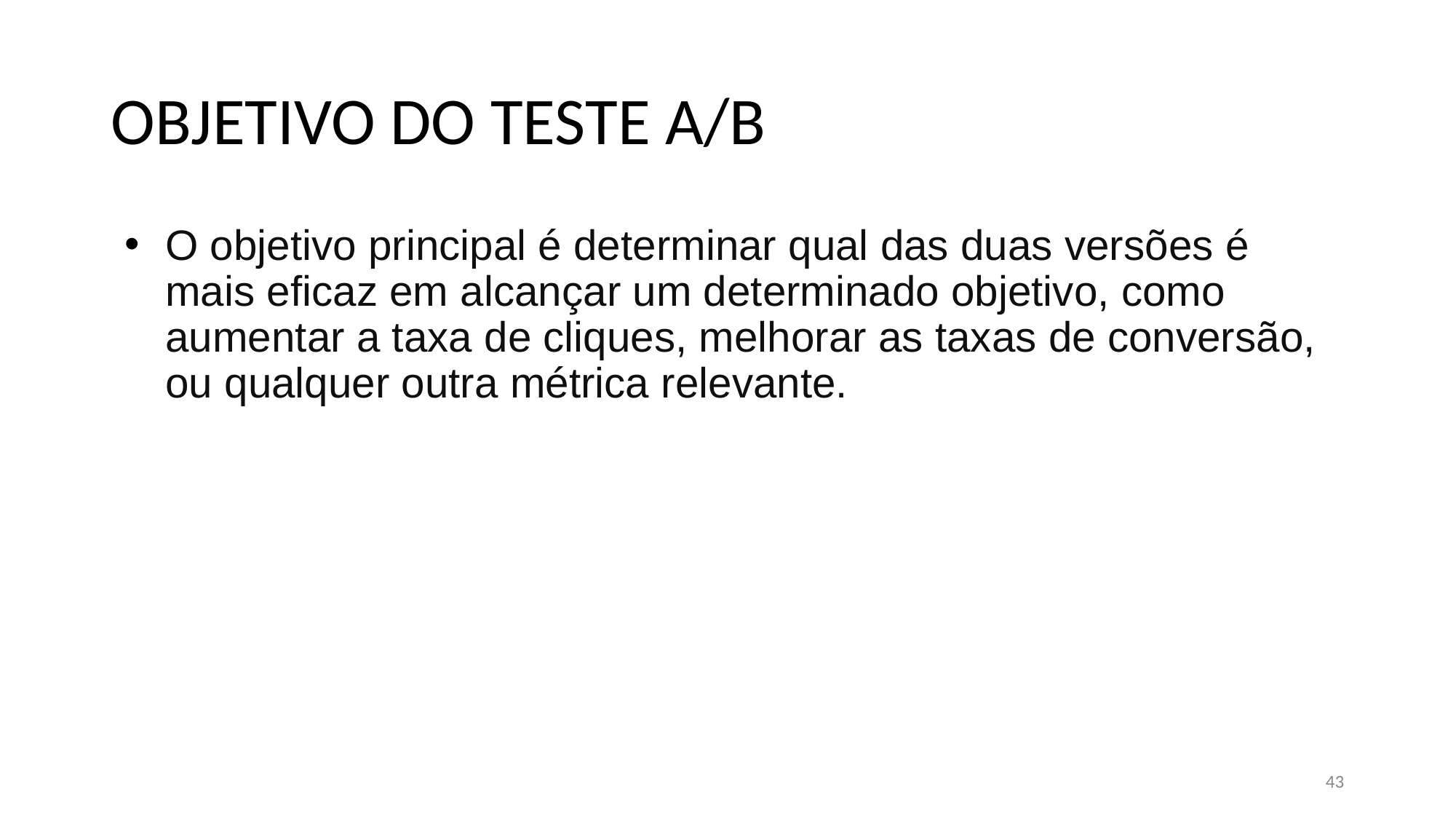

# OBJETIVO DO TESTE A/B
O objetivo principal é determinar qual das duas versões é mais eficaz em alcançar um determinado objetivo, como aumentar a taxa de cliques, melhorar as taxas de conversão, ou qualquer outra métrica relevante.
43